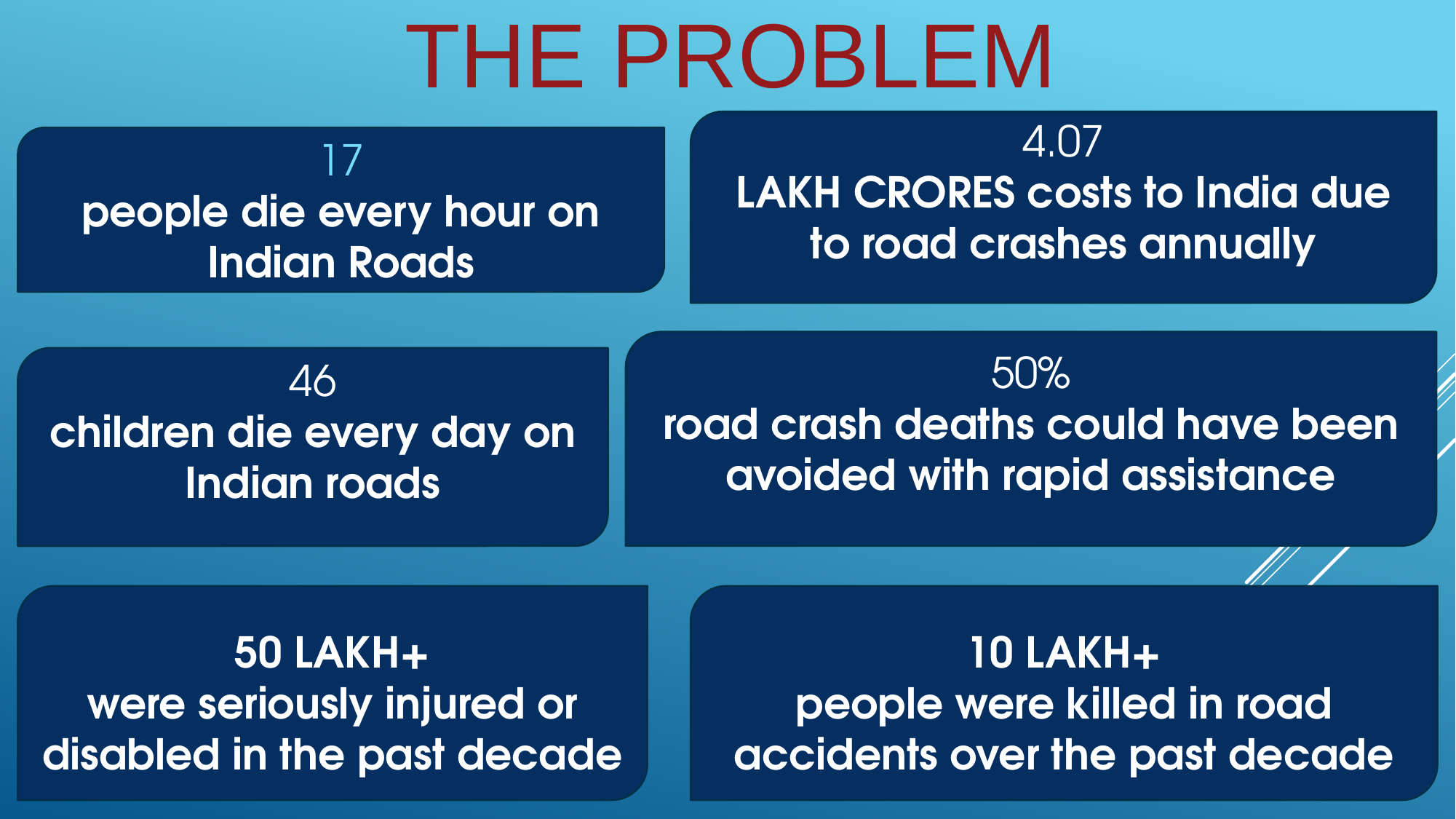

# The problem
4.07
LAKH CRORES costs to India due to road crashes annually

17
people die every hour on Indian Roads
50%
road crash deaths could have been avoided with rapid assistance

46
children die every day on Indian roads

50 LAKH+
were seriously injured or disabled in the past decade

10 LAKH+
people were killed in road accidents over the past decade